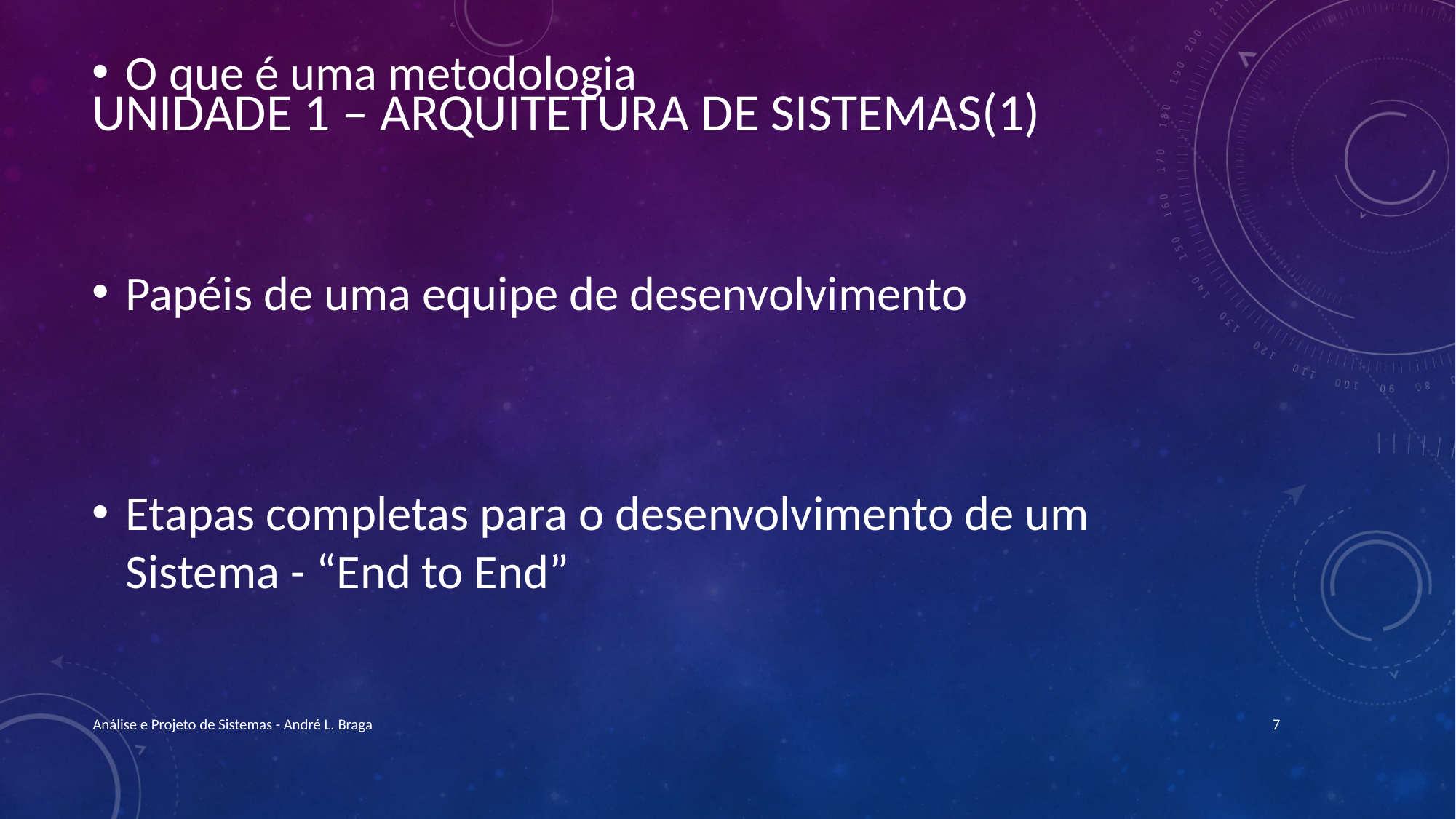

# Unidade 1 – Arquitetura de Sistemas(1)
O que é uma metodologia

Papéis de uma equipe de desenvolvimento

Etapas completas para o desenvolvimento de um Sistema - “End to End”

Análise e Projeto de Sistemas - André L. Braga
7